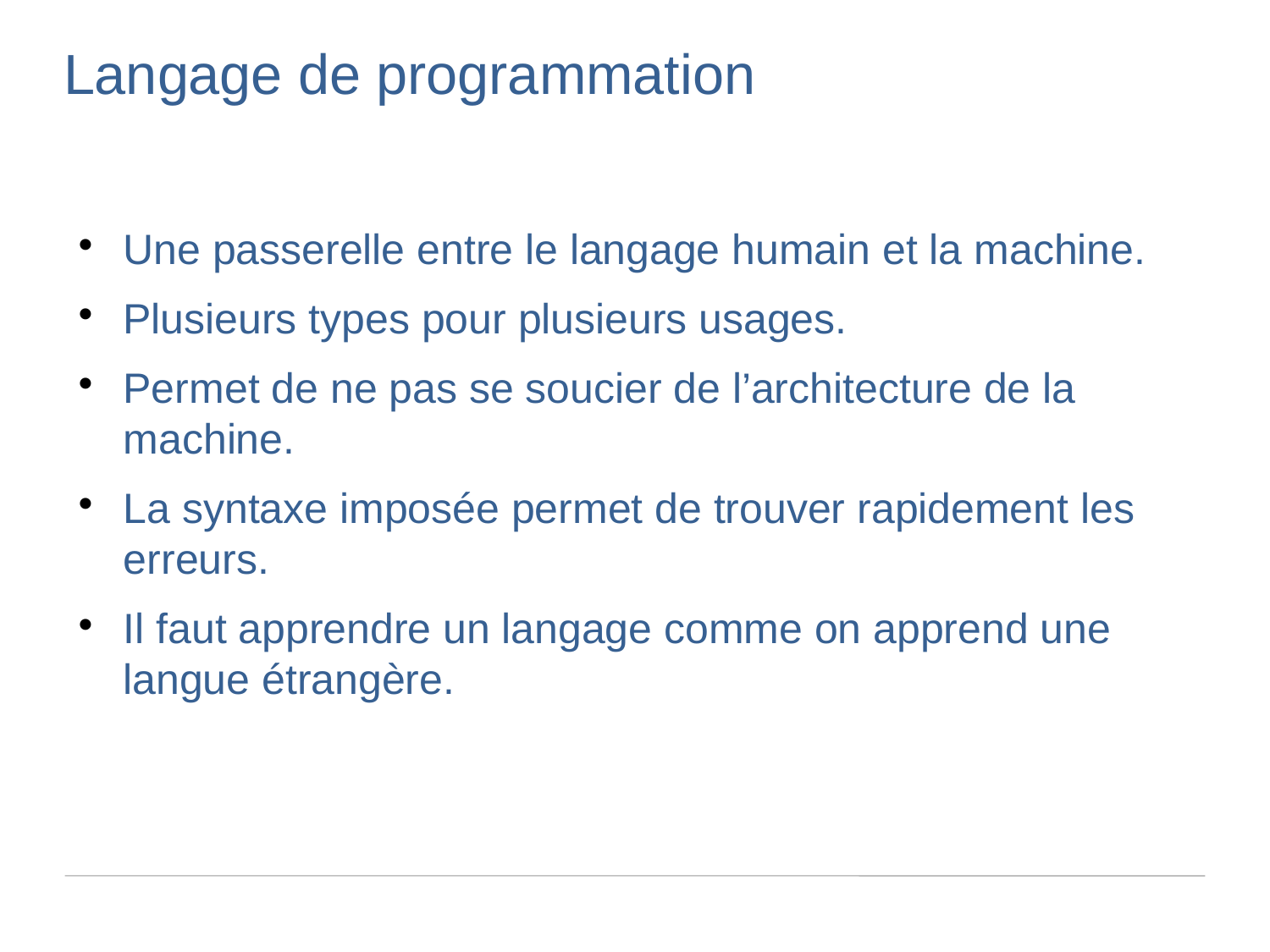

Langage de programmation
Une passerelle entre le langage humain et la machine.
Plusieurs types pour plusieurs usages.
Permet de ne pas se soucier de l’architecture de la machine.
La syntaxe imposée permet de trouver rapidement les erreurs.
Il faut apprendre un langage comme on apprend une langue étrangère.